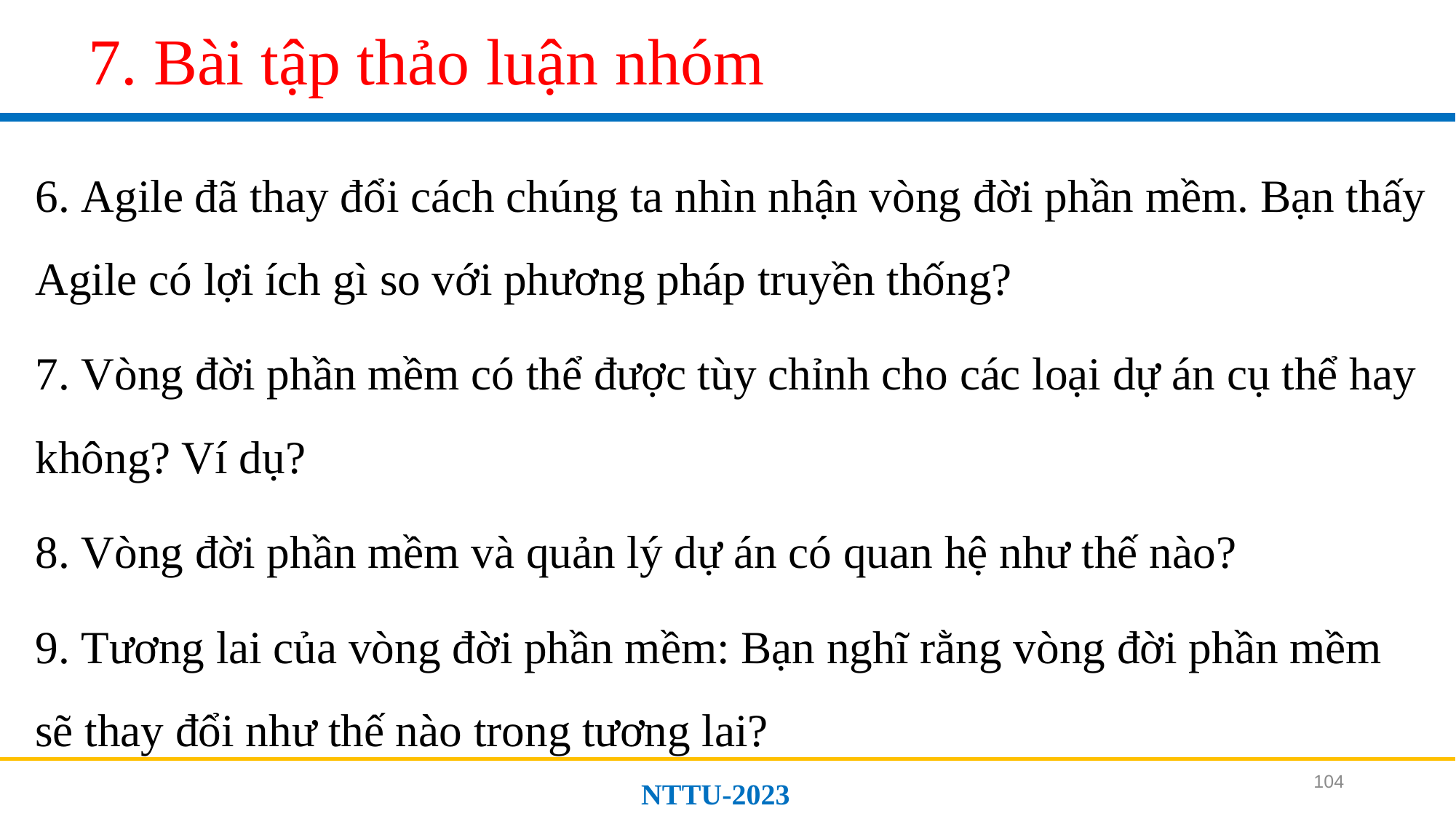

# 7. Bài tập thảo luận nhóm
6. Agile đã thay đổi cách chúng ta nhìn nhận vòng đời phần mềm. Bạn thấy Agile có lợi ích gì so với phương pháp truyền thống?
7. Vòng đời phần mềm có thể được tùy chỉnh cho các loại dự án cụ thể hay không? Ví dụ?
8. Vòng đời phần mềm và quản lý dự án có quan hệ như thế nào?
9. Tương lai của vòng đời phần mềm: Bạn nghĩ rằng vòng đời phần mềm sẽ thay đổi như thế nào trong tương lai?
104